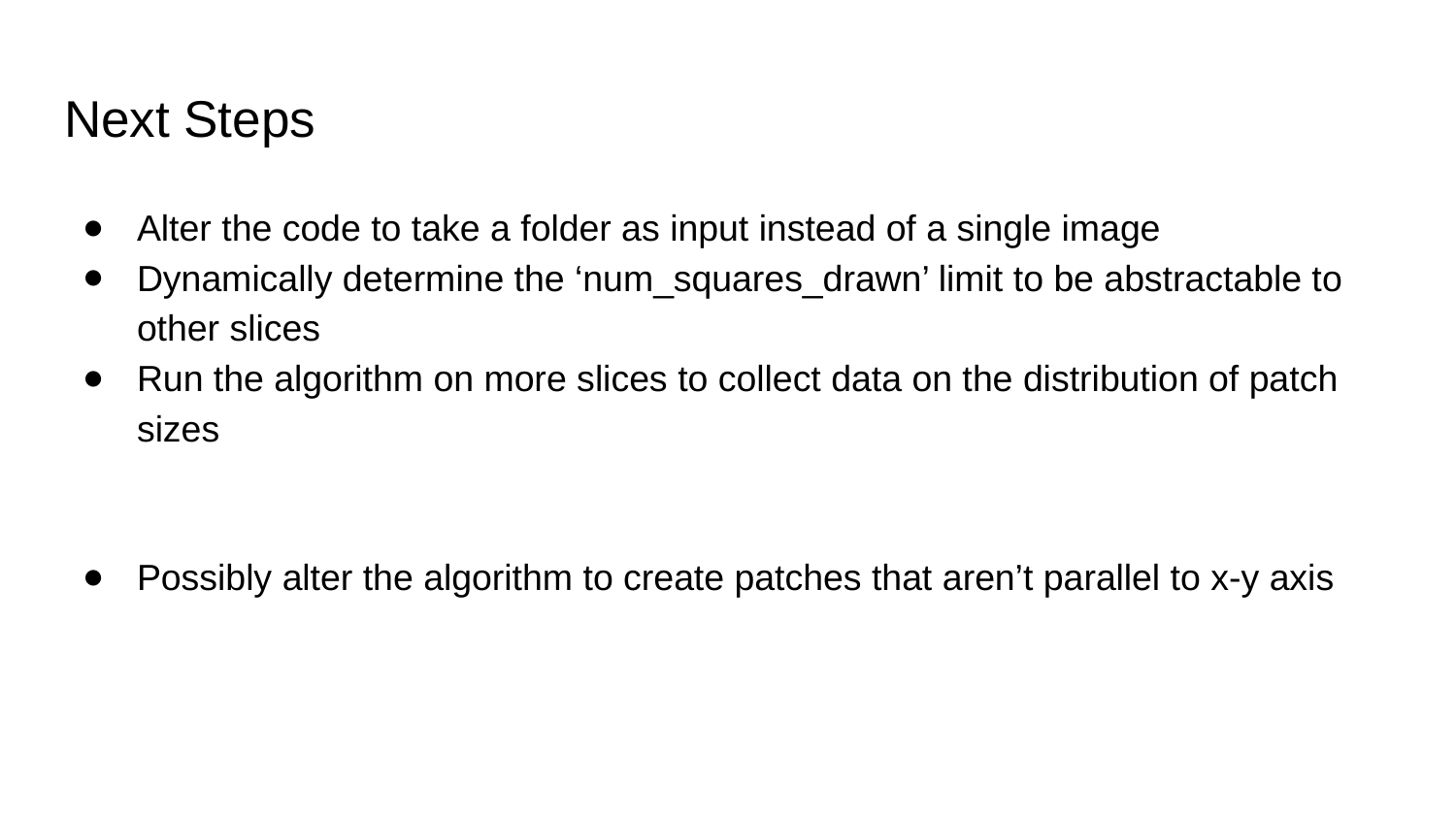

# Next Steps
Alter the code to take a folder as input instead of a single image
Dynamically determine the ‘num_squares_drawn’ limit to be abstractable to other slices
Run the algorithm on more slices to collect data on the distribution of patch sizes

Possibly alter the algorithm to create patches that aren’t parallel to x-y axis